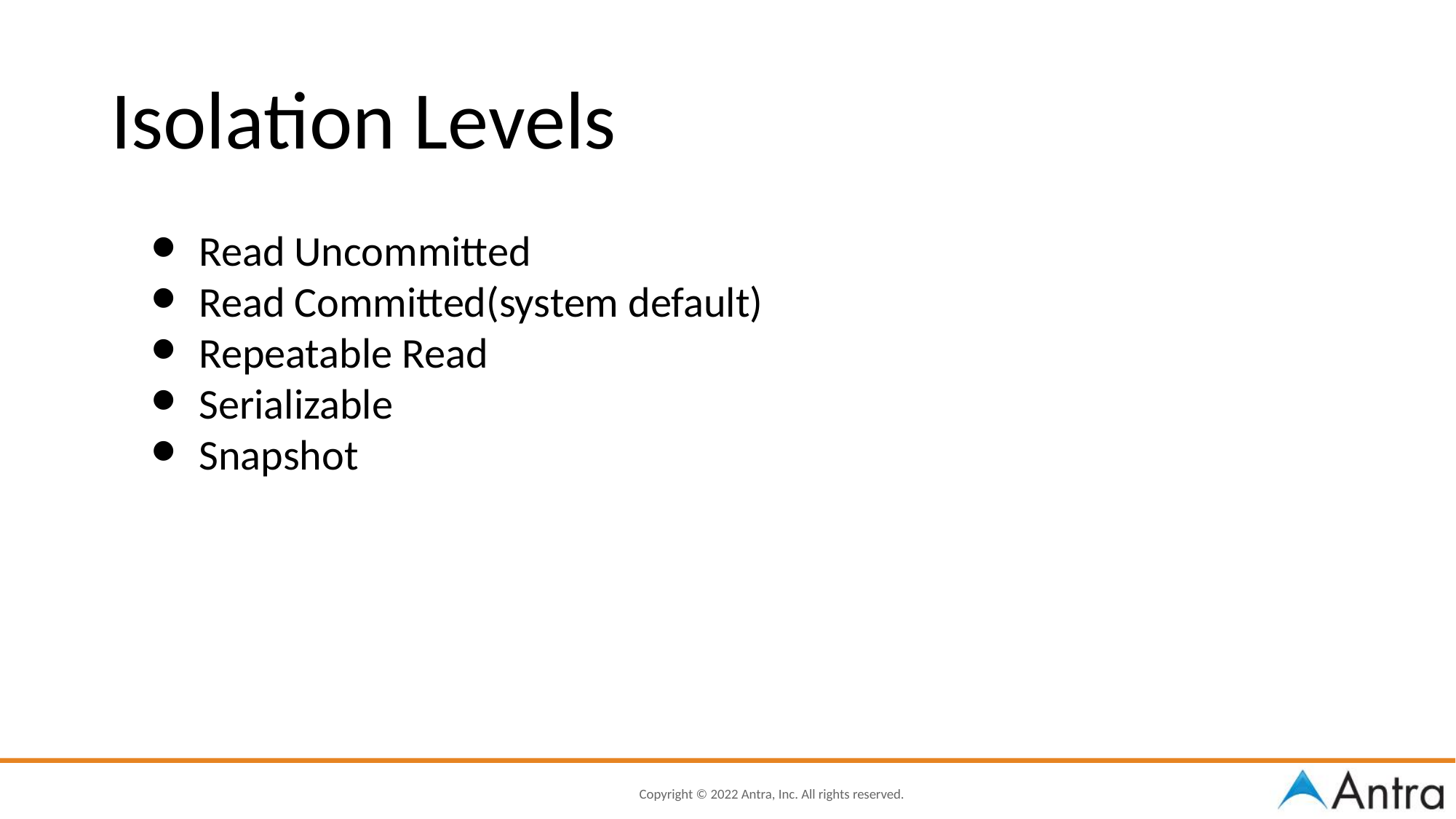

Isolation Levels
Read Uncommitted
Read Committed(system default)
Repeatable Read
Serializable
Snapshot